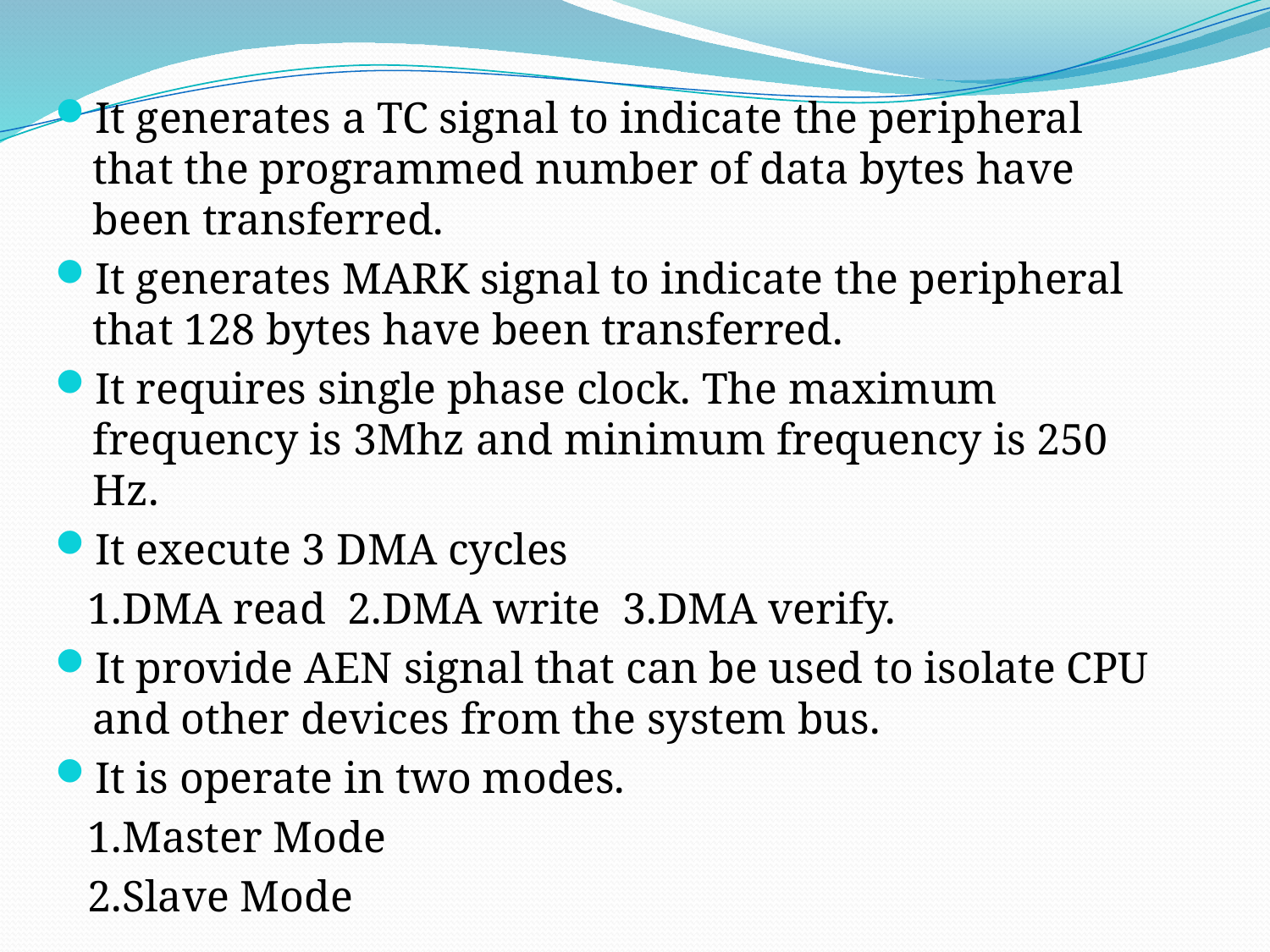

It generates a TC signal to indicate the peripheral that the programmed number of data bytes have been transferred.
It generates MARK signal to indicate the peripheral that 128 bytes have been transferred.
It requires single phase clock. The maximum frequency is 3Mhz and minimum frequency is 250 Hz.
It execute 3 DMA cycles
   1.DMA read  2.DMA write  3.DMA verify.
It provide AEN signal that can be used to isolate CPU and other devices from the system bus.
It is operate in two modes.
   1.Master Mode
   2.Slave Mode